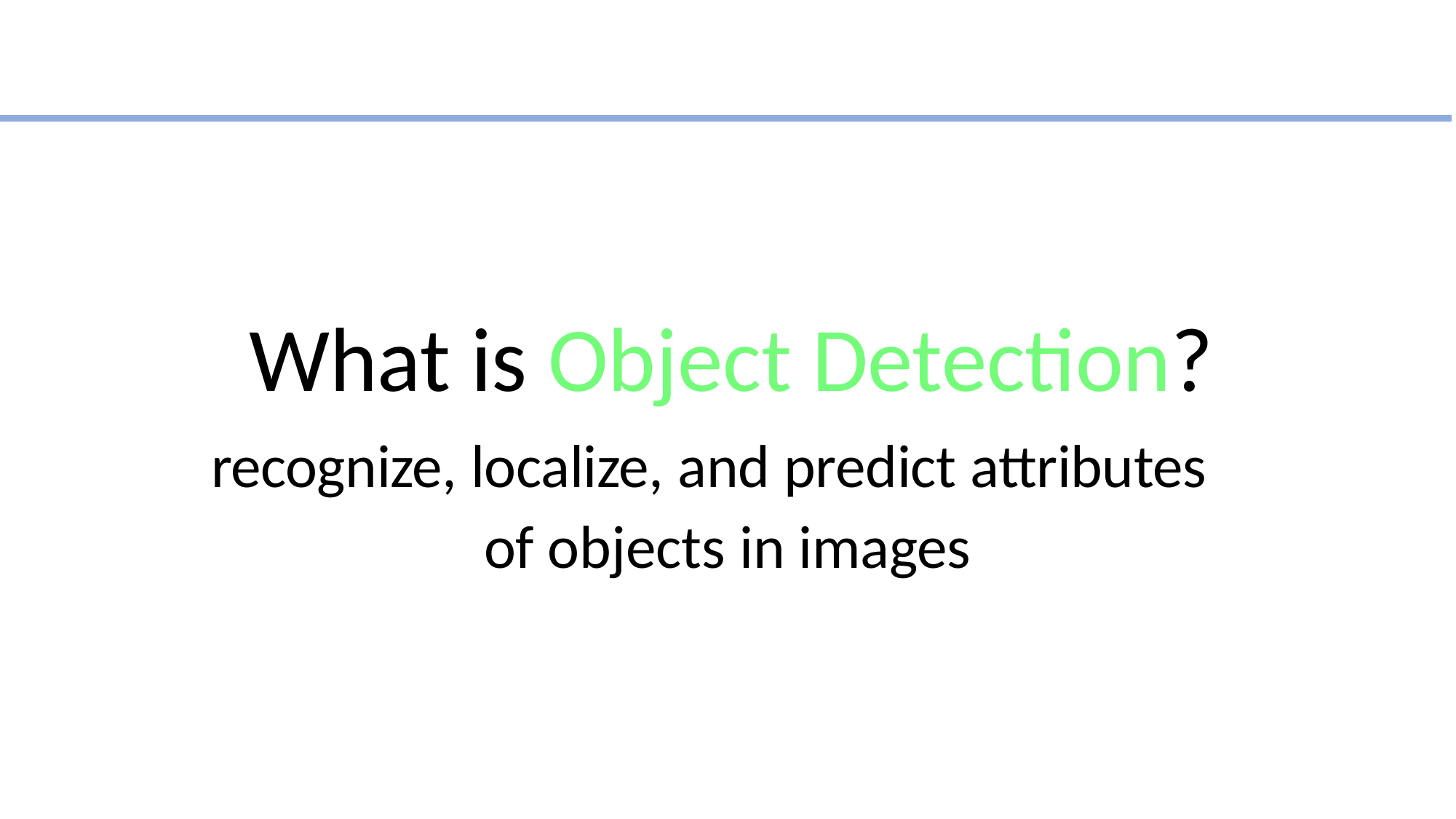

# What is Object Detection?
recognize, localize, and predict attributes  of objects in images